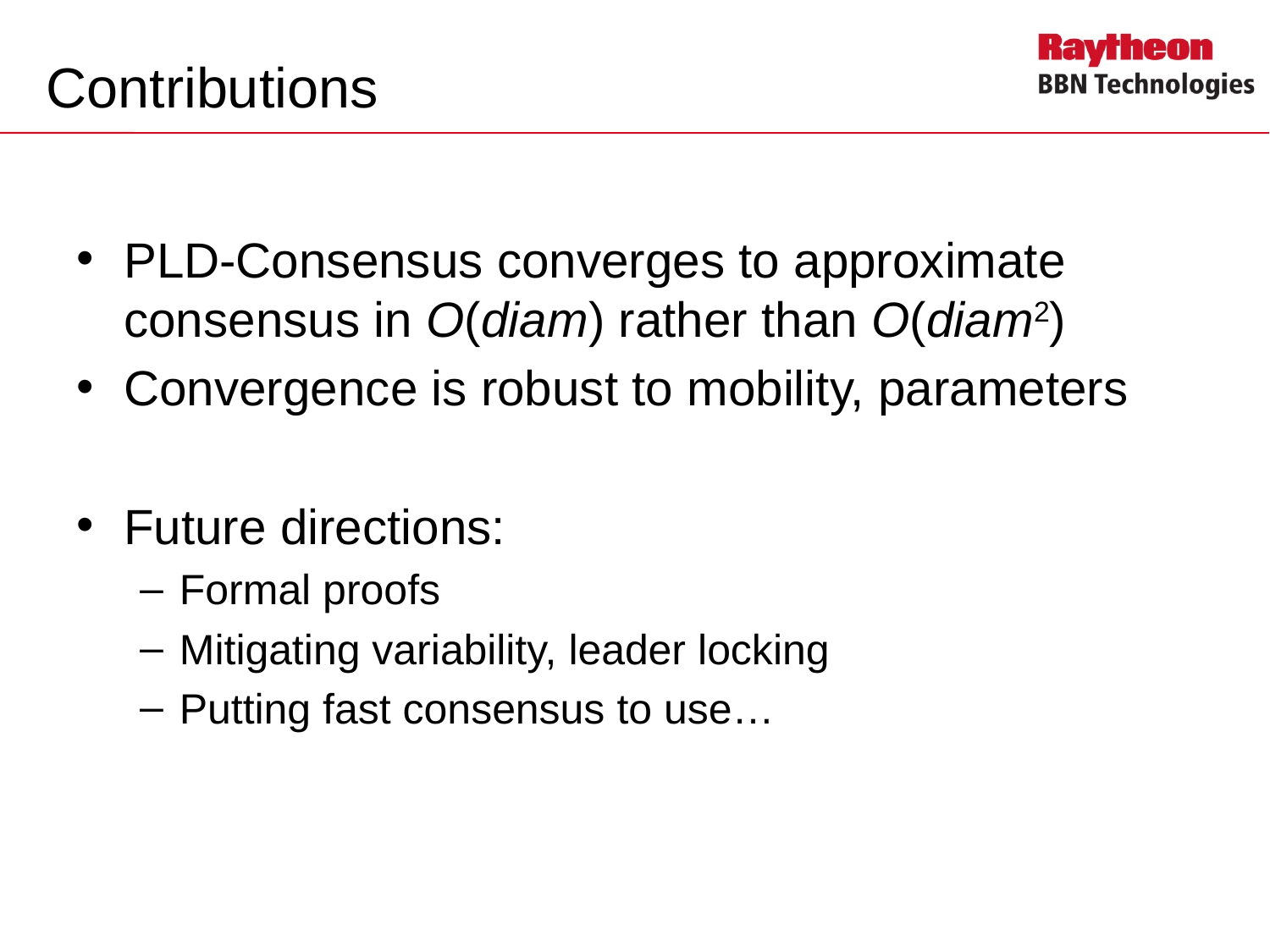

# Contributions
PLD-Consensus converges to approximate consensus in O(diam) rather than O(diam2)
Convergence is robust to mobility, parameters

Future directions:
Formal proofs
Mitigating variability, leader locking
Putting fast consensus to use…